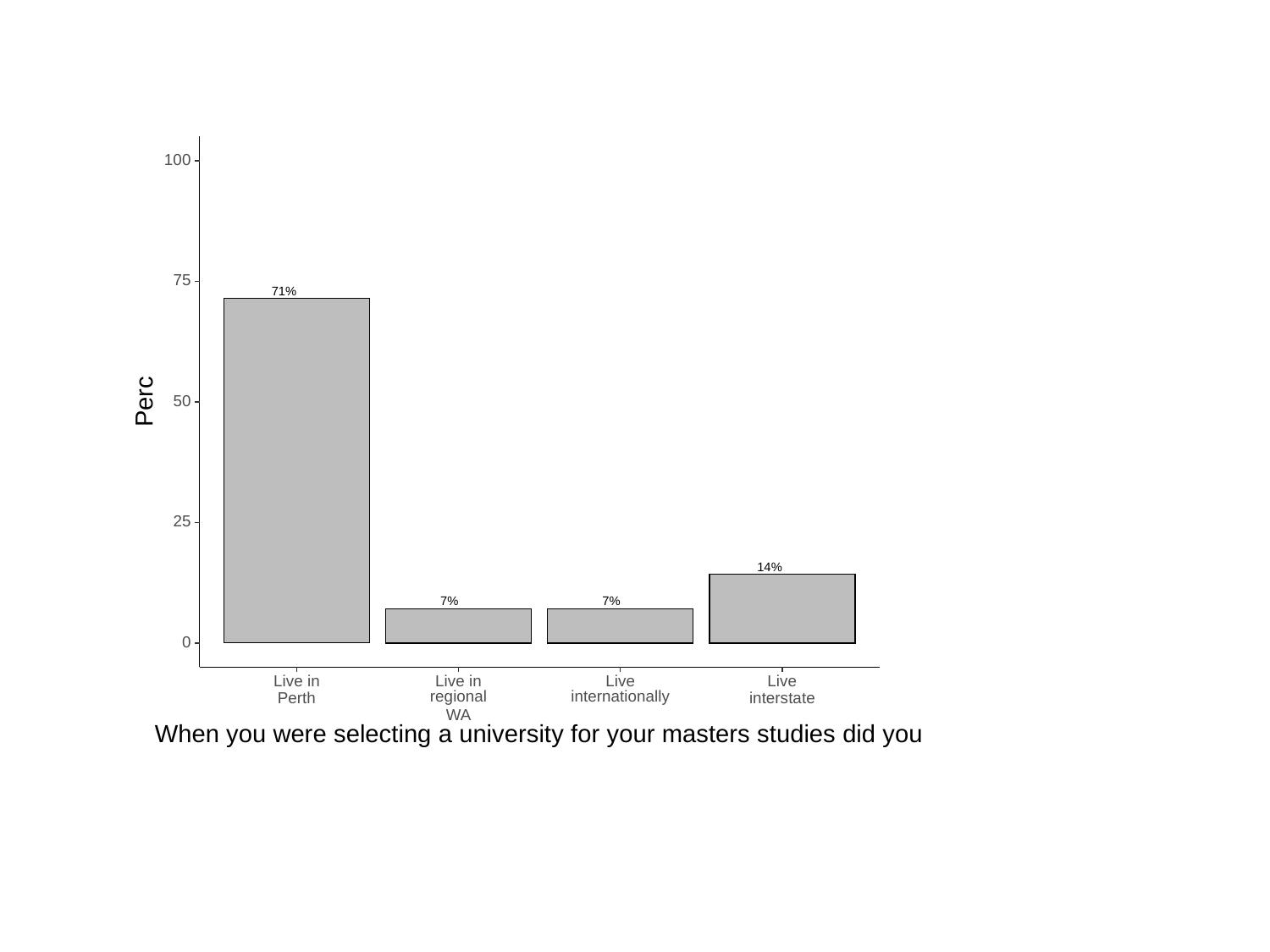

100

75

71%

Perc
50

25

14%

7%
7%

0

Live in
Live in
Live
Live
regional
internationally
Perth
interstate
WA
When you were selecting a university for your masters studies did you